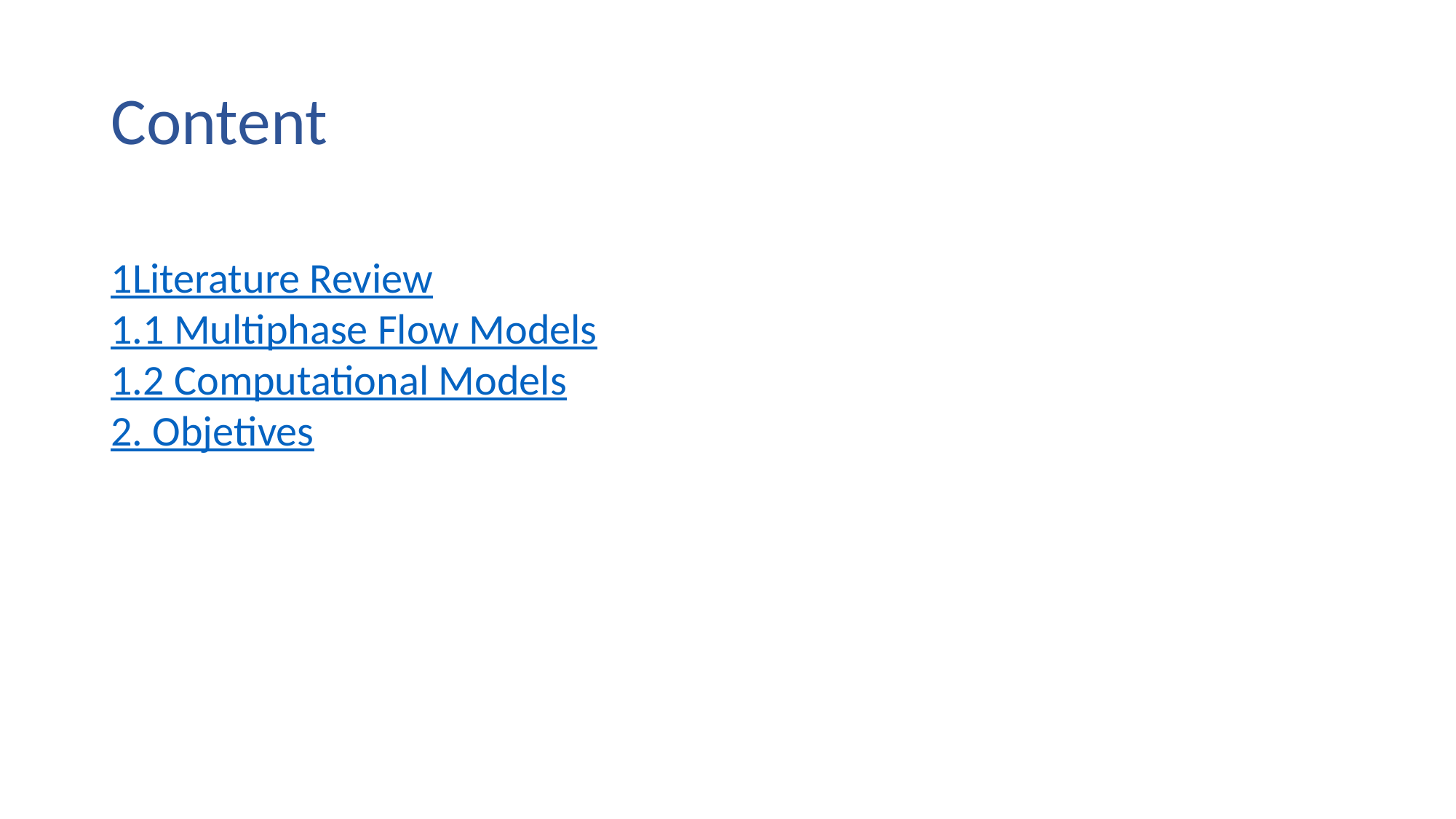

# Content
1	Literature Review
1.1 Multiphase Flow Models
1.2 Computational Models
2. Objetives